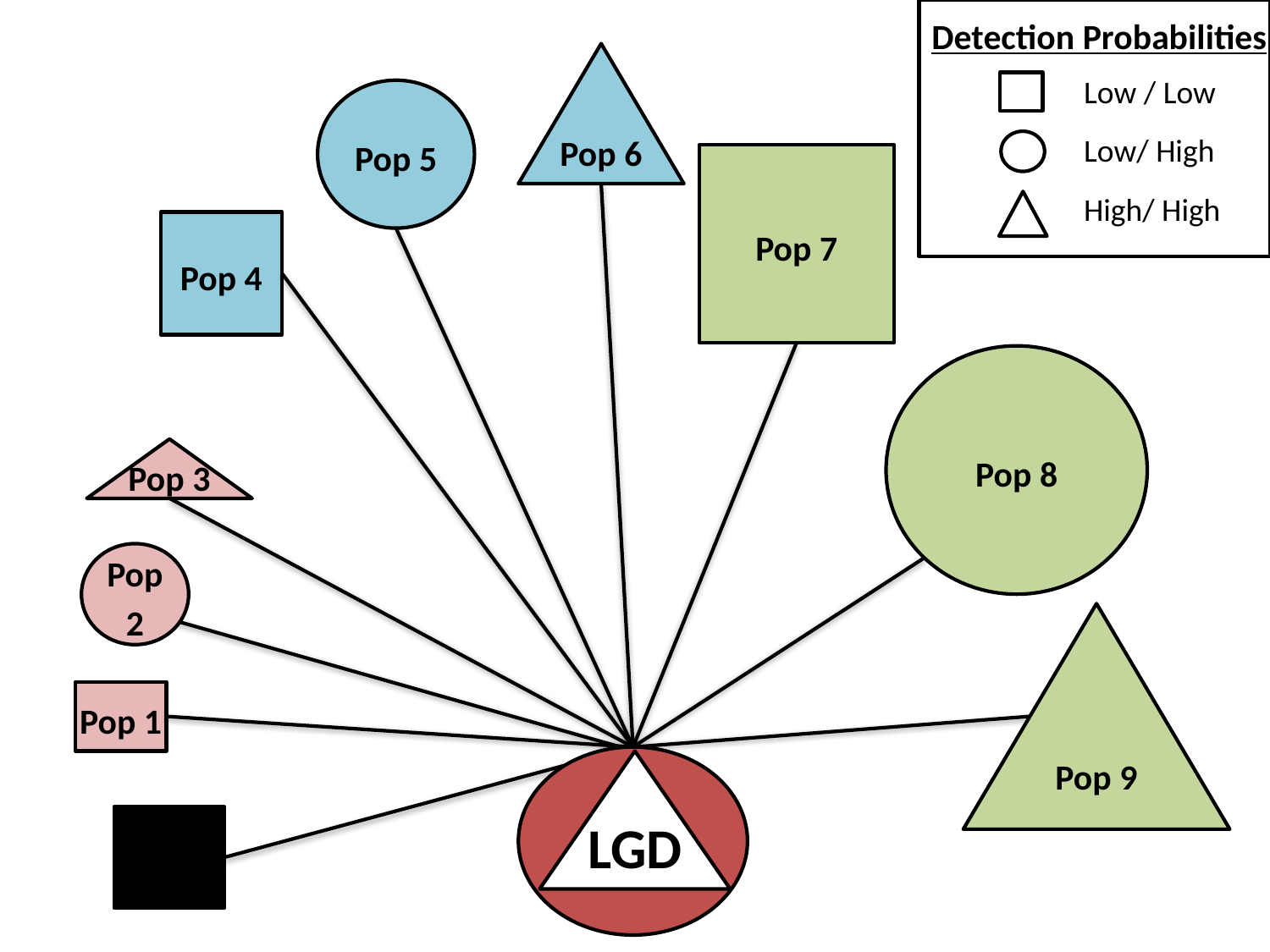

Detection Probabilities
Pop 6
Low / Low

Pop 5
Low/ High

Pop 7
High/ High

Pop 4
Pop 8
Pop 3
Pop 2
Pop 9
Pop 1

LGD